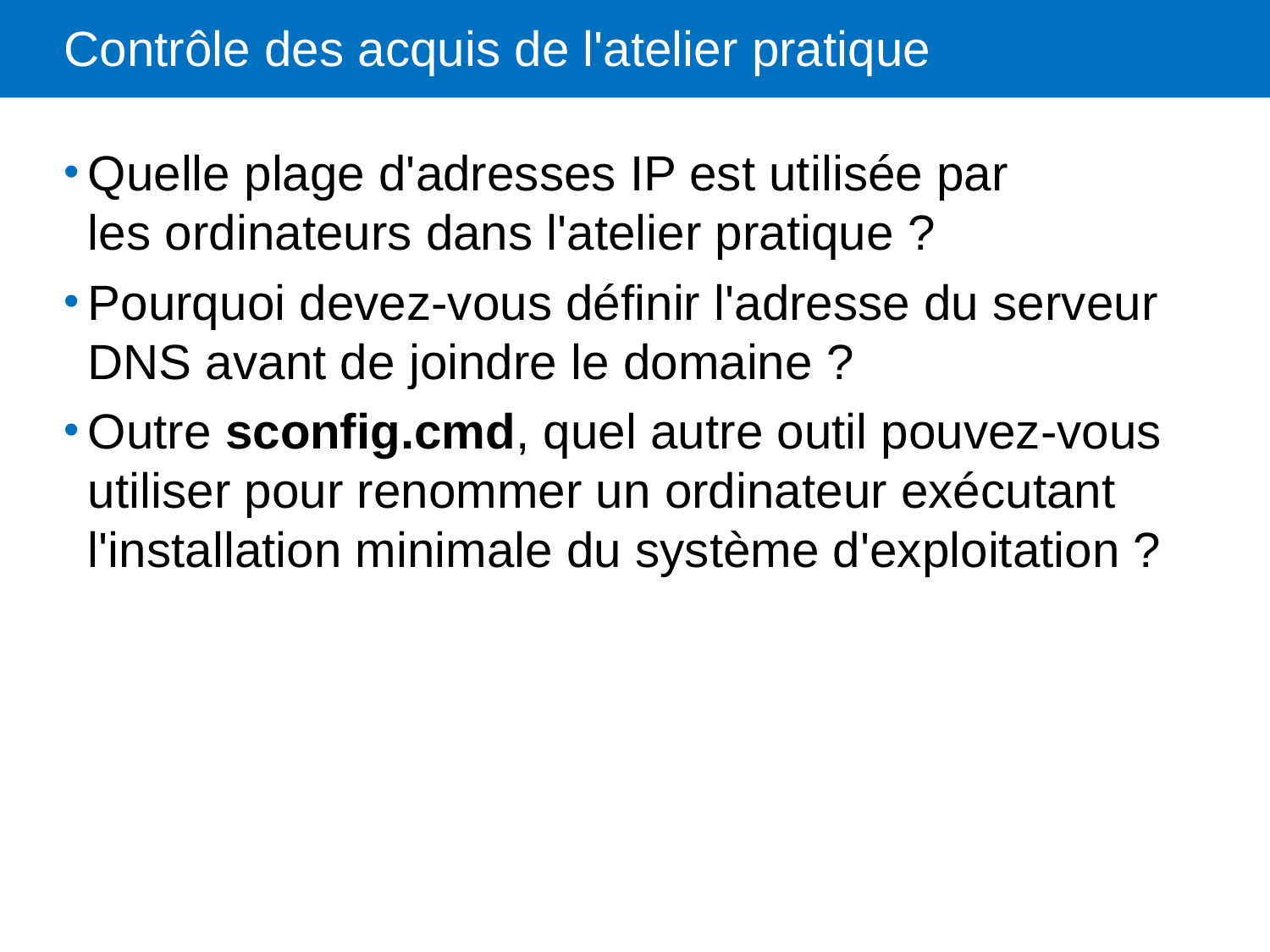

# Contrôle des acquis de l'atelier pratique
Quelle plage d'adresses IP est utilisée par les ordinateurs dans l'atelier pratique ?
Pourquoi devez-vous définir l'adresse du serveur DNS avant de joindre le domaine ?
Outre sconfig.cmd, quel autre outil pouvez-vous utiliser pour renommer un ordinateur exécutant l'installation minimale du système d'exploitation ?